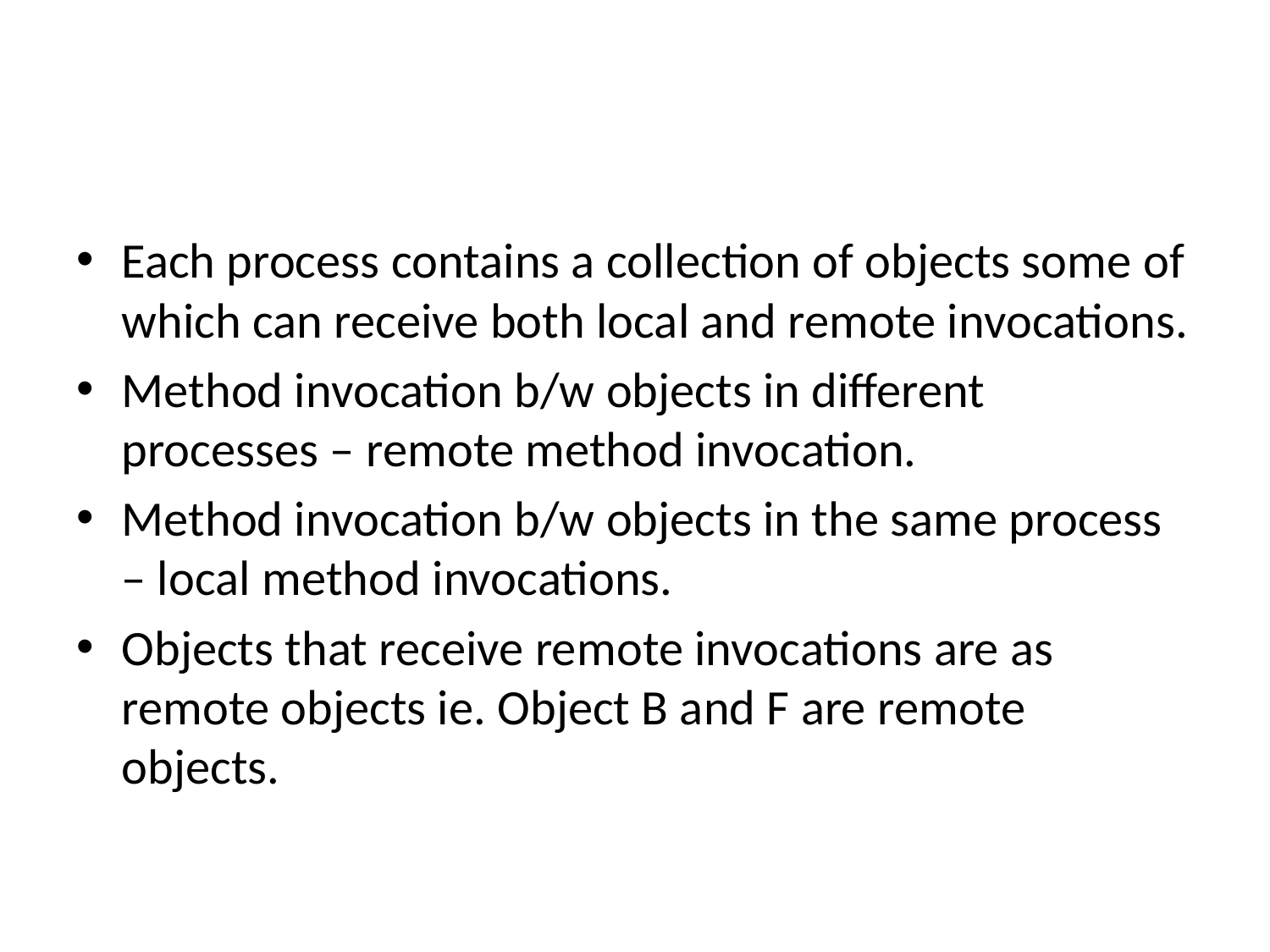

Each process contains a collection of objects some of which can receive both local and remote invocations.
Method invocation b/w objects in different processes – remote method invocation.
Method invocation b/w objects in the same process – local method invocations.
Objects that receive remote invocations are as remote objects ie. Object B and F are remote objects.